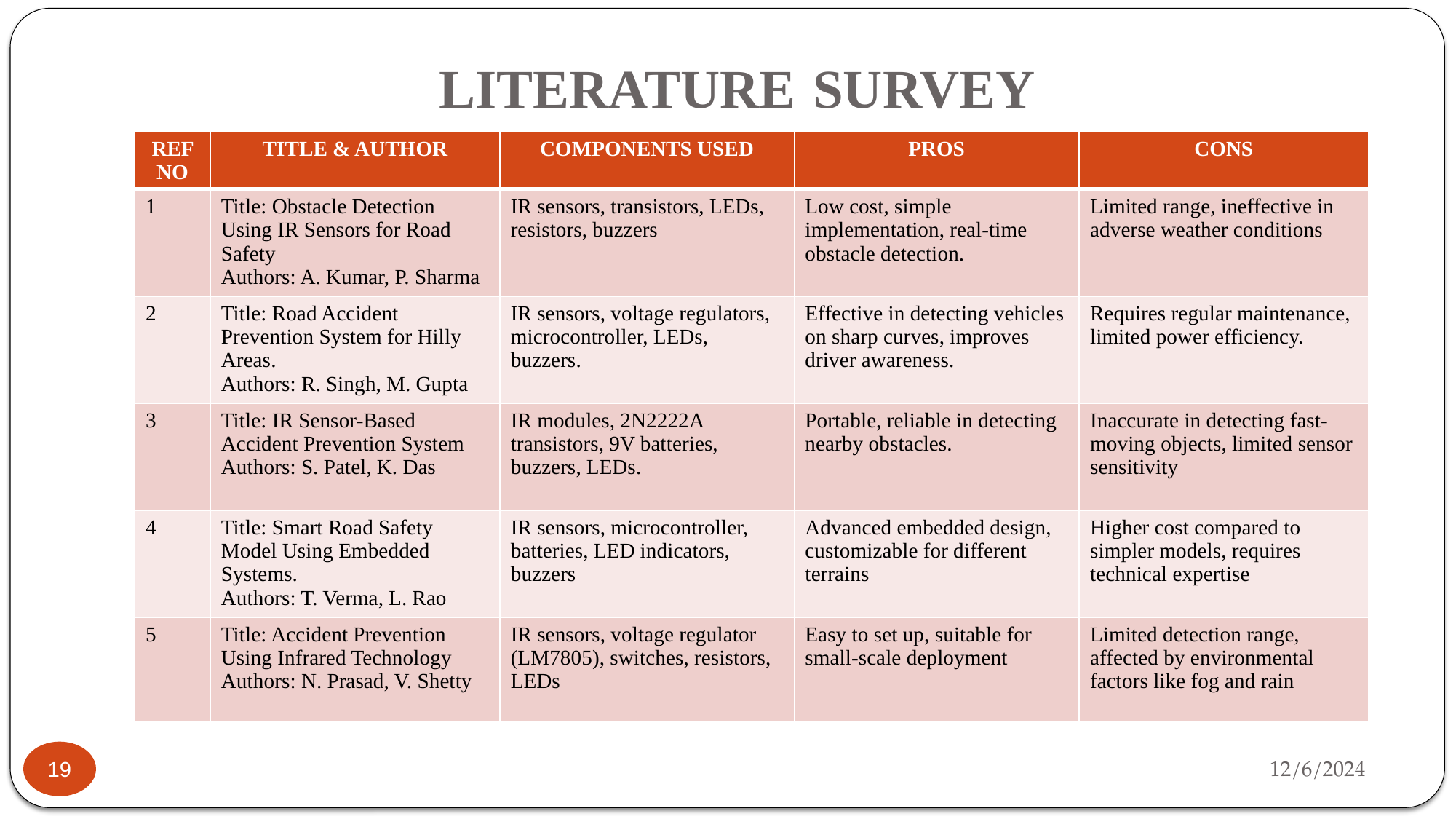

# LITERATURE SURVEY
| REF NO | TITLE & AUTHOR | COMPONENTS USED | PROS | CONS |
| --- | --- | --- | --- | --- |
| 1 | Title: Obstacle Detection Using IR Sensors for Road Safety Authors: A. Kumar, P. Sharma | IR sensors, transistors, LEDs, resistors, buzzers | Low cost, simple implementation, real-time obstacle detection. | Limited range, ineffective in adverse weather conditions |
| 2 | Title: Road Accident Prevention System for Hilly Areas. Authors: R. Singh, M. Gupta | IR sensors, voltage regulators, microcontroller, LEDs, buzzers. | Effective in detecting vehicles on sharp curves, improves driver awareness. | Requires regular maintenance, limited power efficiency. |
| 3 | Title: IR Sensor-Based Accident Prevention System Authors: S. Patel, K. Das | IR modules, 2N2222A transistors, 9V batteries, buzzers, LEDs. | Portable, reliable in detecting nearby obstacles. | Inaccurate in detecting fast-moving objects, limited sensor sensitivity |
| 4 | Title: Smart Road Safety Model Using Embedded Systems. Authors: T. Verma, L. Rao | IR sensors, microcontroller, batteries, LED indicators, buzzers | Advanced embedded design, customizable for different terrains | Higher cost compared to simpler models, requires technical expertise |
| 5 | Title: Accident Prevention Using Infrared Technology Authors: N. Prasad, V. Shetty | IR sensors, voltage regulator (LM7805), switches, resistors, LEDs | Easy to set up, suitable for small-scale deployment | Limited detection range, affected by environmental factors like fog and rain |
12/6/2024
19